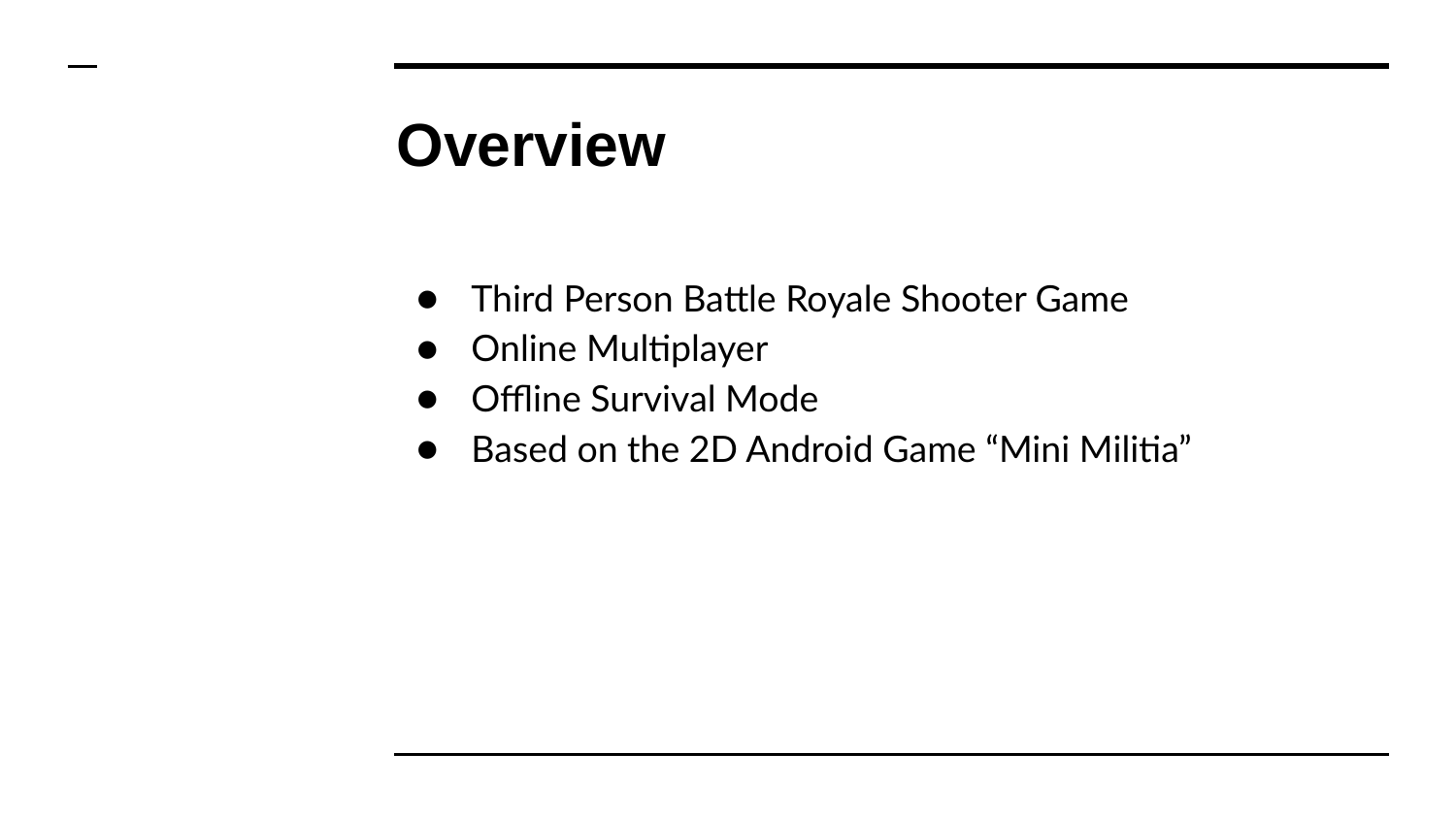

# Overview
Third Person Battle Royale Shooter Game
Online Multiplayer
Offline Survival Mode
Based on the 2D Android Game “Mini Militia”